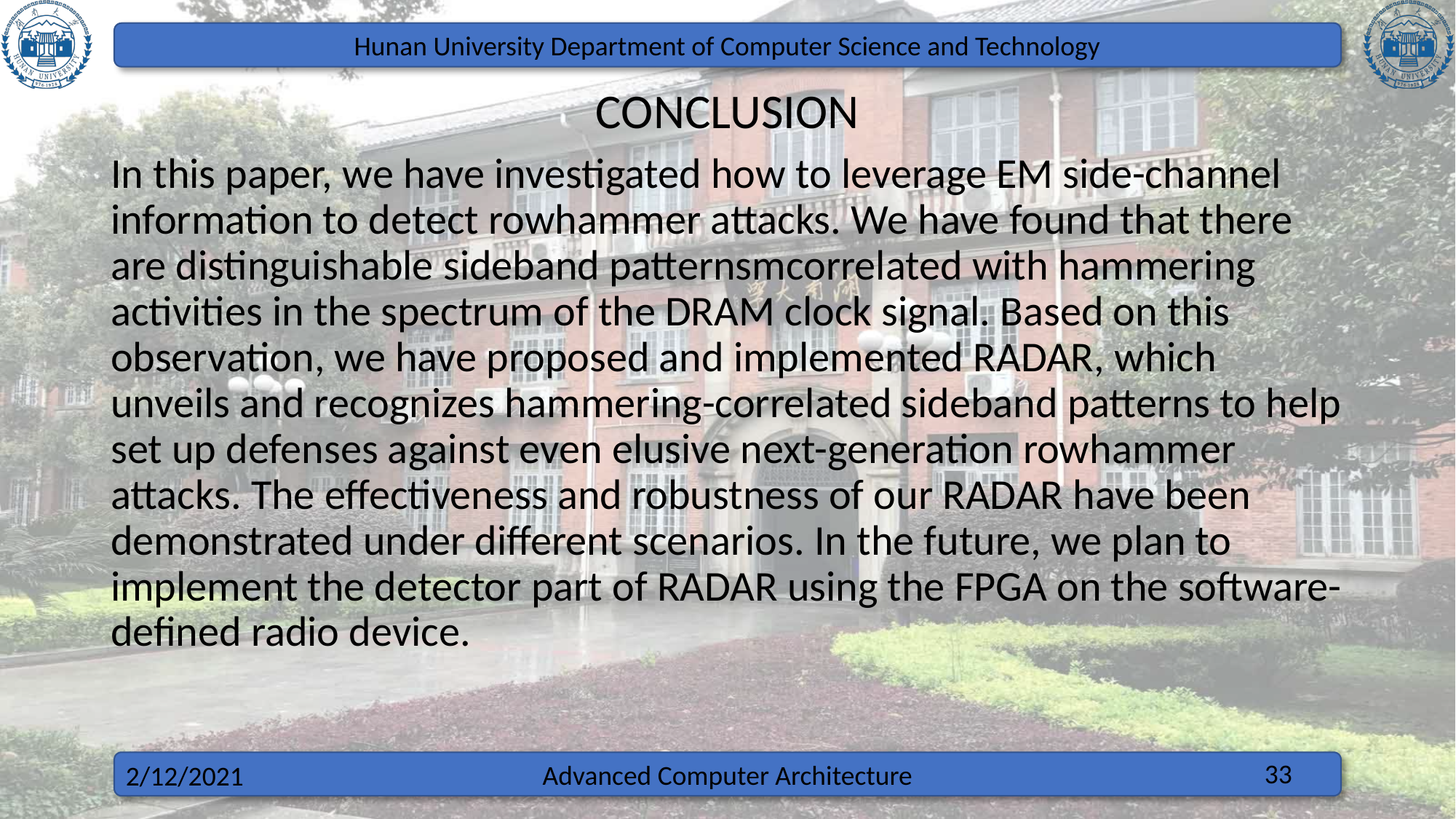

# CONCLUSION
In this paper, we have investigated how to leverage EM side-channel information to detect rowhammer attacks. We have found that there are distinguishable sideband patternsmcorrelated with hammering activities in the spectrum of the DRAM clock signal. Based on this observation, we have proposed and implemented RADAR, which unveils and recognizes hammering-correlated sideband patterns to help set up defenses against even elusive next-generation rowhammer attacks. The effectiveness and robustness of our RADAR have been demonstrated under different scenarios. In the future, we plan to implement the detector part of RADAR using the FPGA on the software-defined radio device.